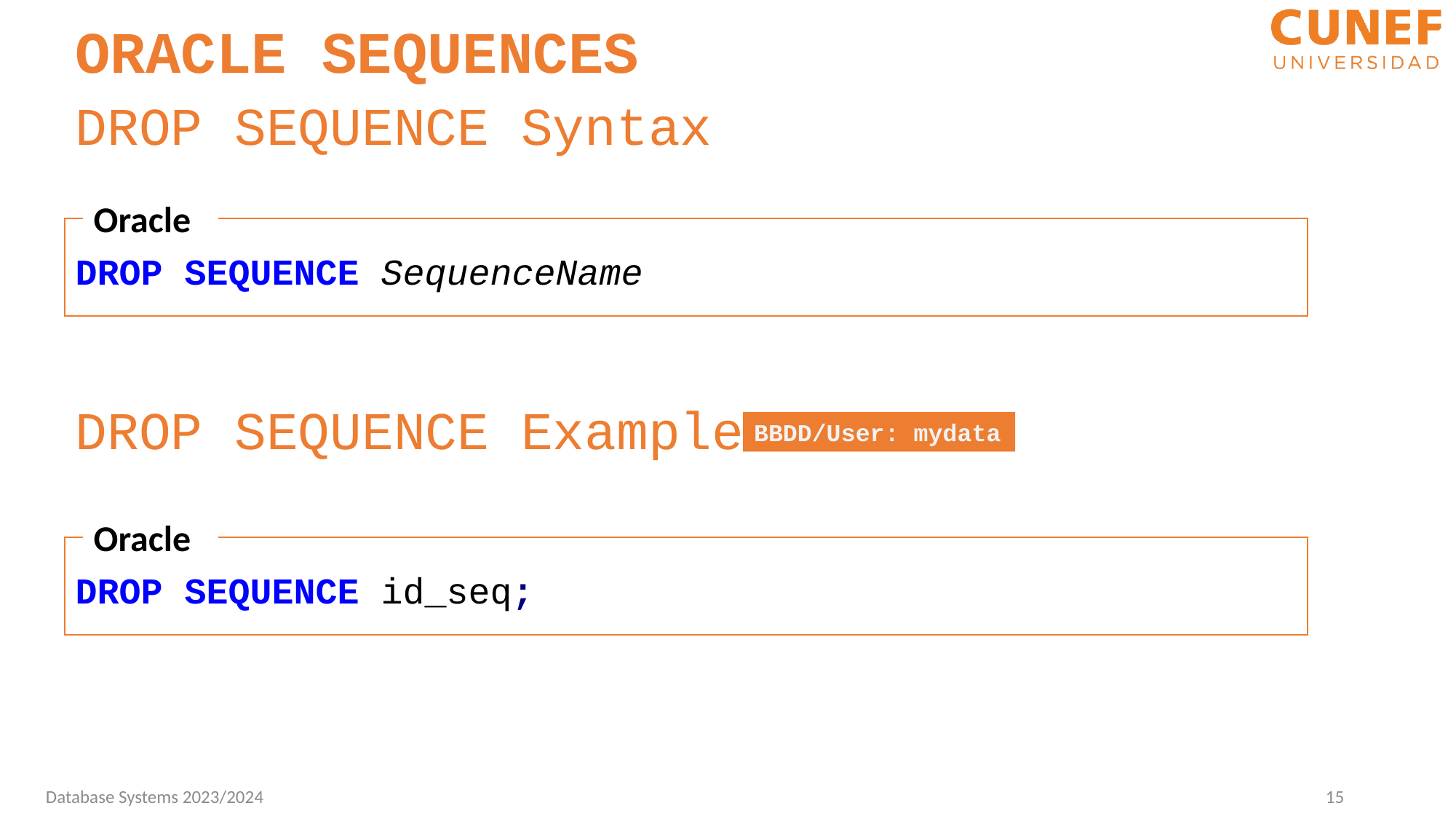

ORACLE SEQUENCES
DROP SEQUENCE Syntax
Oracle
DROP SEQUENCE SequenceName
DROP SEQUENCE Example
BBDD/User: mydata
Oracle
DROP SEQUENCE id_seq;
15
Database Systems 2023/2024